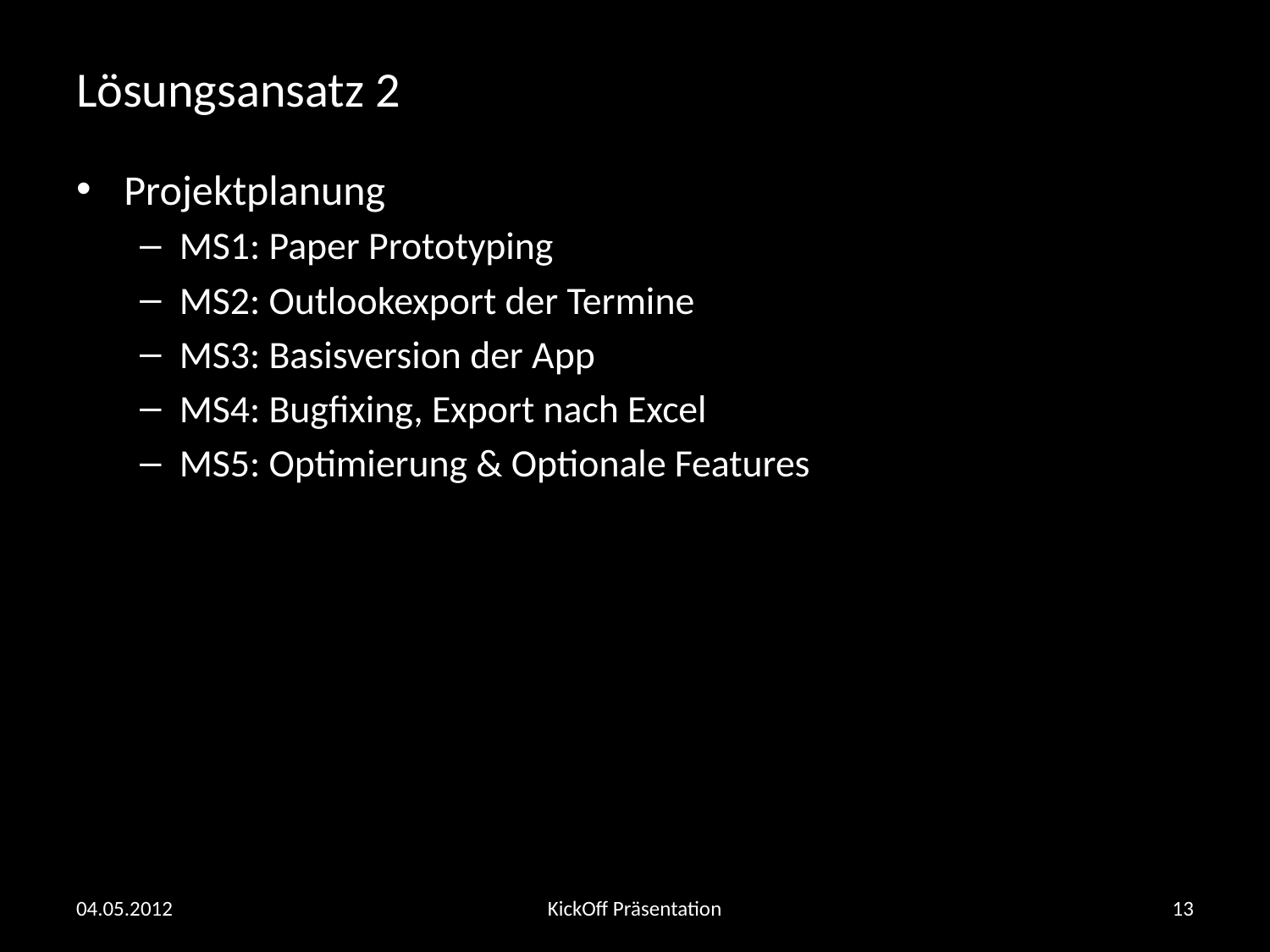

# Lösungsansatz 2
Projektplanung
MS1: Paper Prototyping
MS2: Outlookexport der Termine
MS3: Basisversion der App
MS4: Bugfixing, Export nach Excel
MS5: Optimierung & Optionale Features
04.05.2012
KickOff Präsentation
13